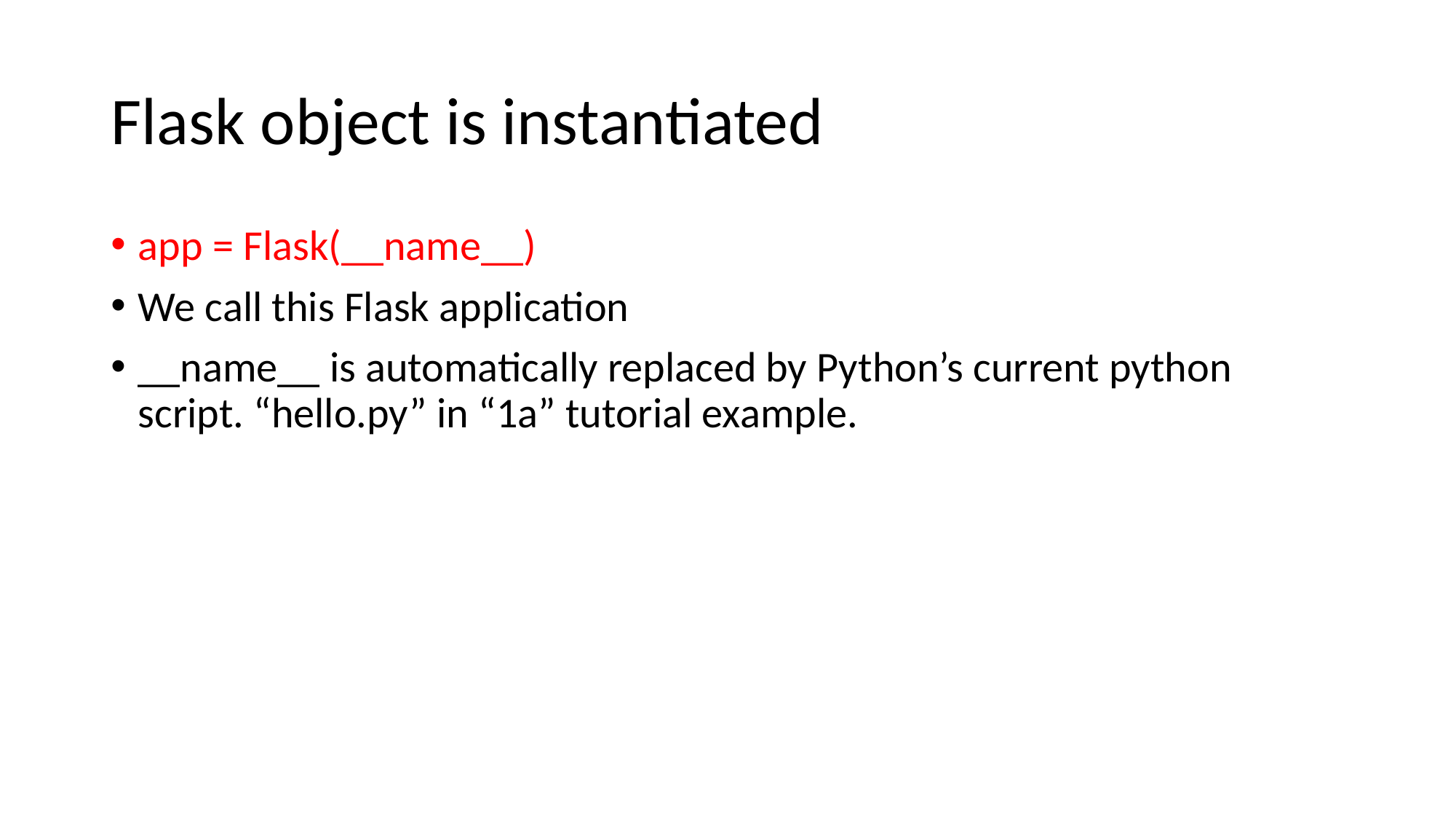

# Flask object is instantiated
app = Flask(__name__)
We call this Flask application
__name__ is automatically replaced by Python’s current python script. “hello.py” in “1a” tutorial example.